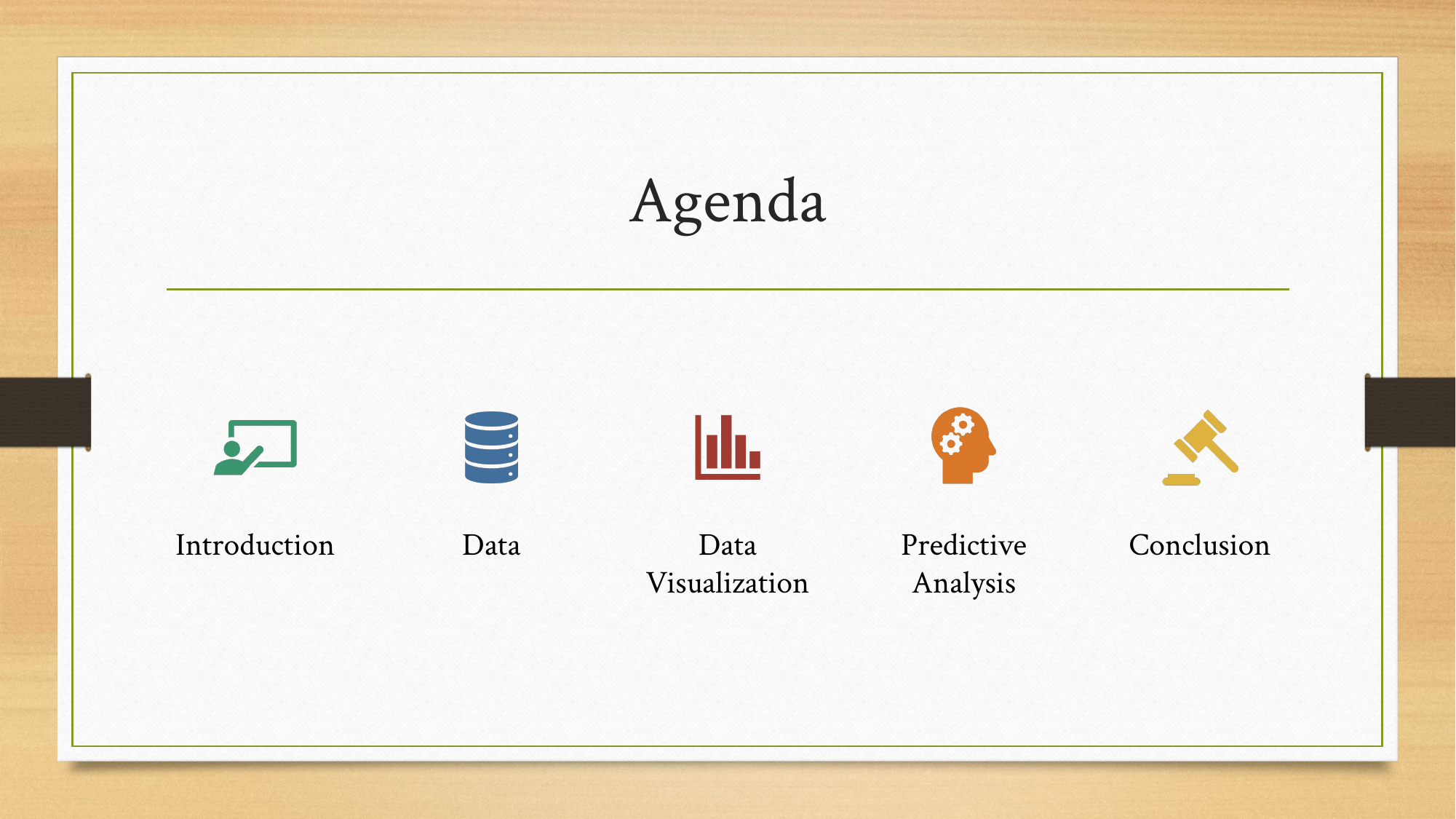

# Agenda
Introduction
Data
Data Visualization
Predictive Analysis
Conclusion